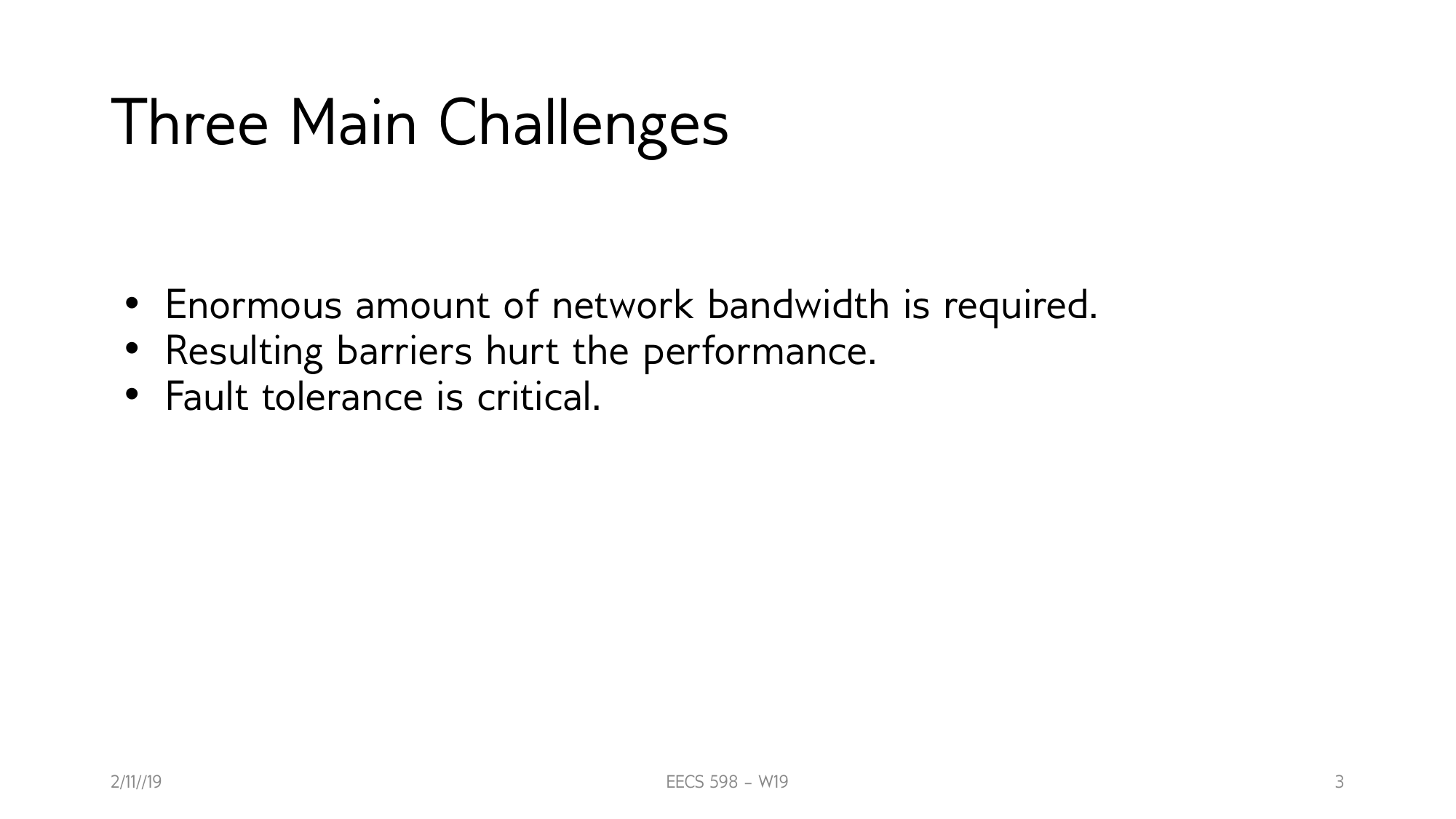

# Three Main Challenges
Enormous amount of network bandwidth is required.
Resulting barriers hurt the performance.
Fault tolerance is critical.
2/11//19
EECS 598 – W19
3